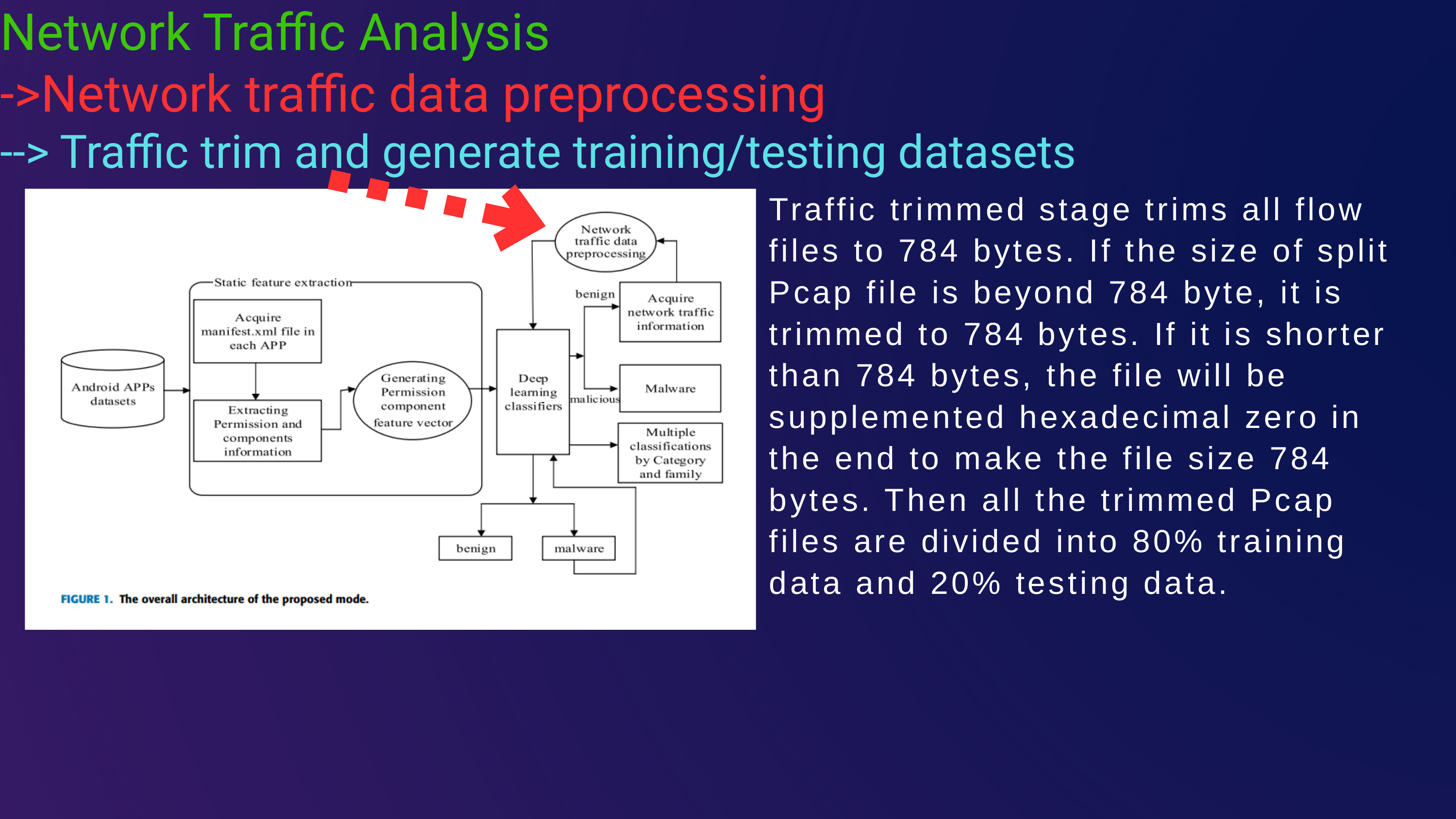

Network Traffic Analysis
->Network traffic data preprocessing
--> Traffic trim and generate training/testing datasets

Traffic trimmed stage trims all flow files to 784 bytes. If the size of split Pcap file is beyond 784 byte, it is trimmed to 784 bytes. If it is shorter than 784 bytes, the file will be supplemented hexadecimal zero in the end to make the file size 784 bytes. Then all the trimmed Pcap files are divided into 80% training data and 20% testing data.